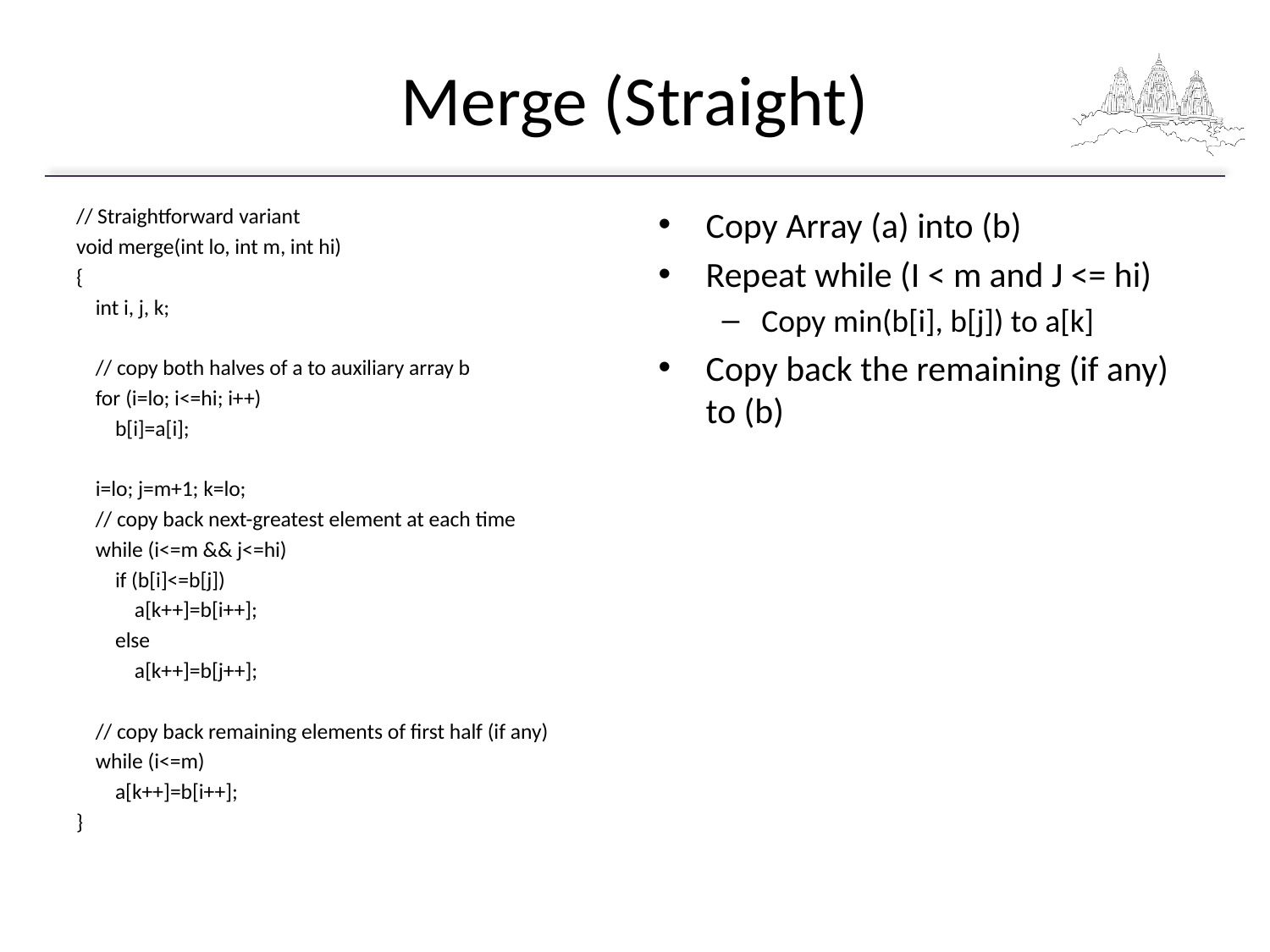

# Merge (Straight)
// Straightforward variant
void merge(int lo, int m, int hi)
{
    int i, j, k;

    // copy both halves of a to auxiliary array b
    for (i=lo; i<=hi; i++)
        b[i]=a[i];

    i=lo; j=m+1; k=lo;
    // copy back next-greatest element at each time
    while (i<=m && j<=hi)
        if (b[i]<=b[j])
            a[k++]=b[i++];
        else
            a[k++]=b[j++];

    // copy back remaining elements of first half (if any)
    while (i<=m)
        a[k++]=b[i++];
}
Copy Array (a) into (b)
Repeat while (I < m and J <= hi)
Copy min(b[i], b[j]) to a[k]
Copy back the remaining (if any) to (b)